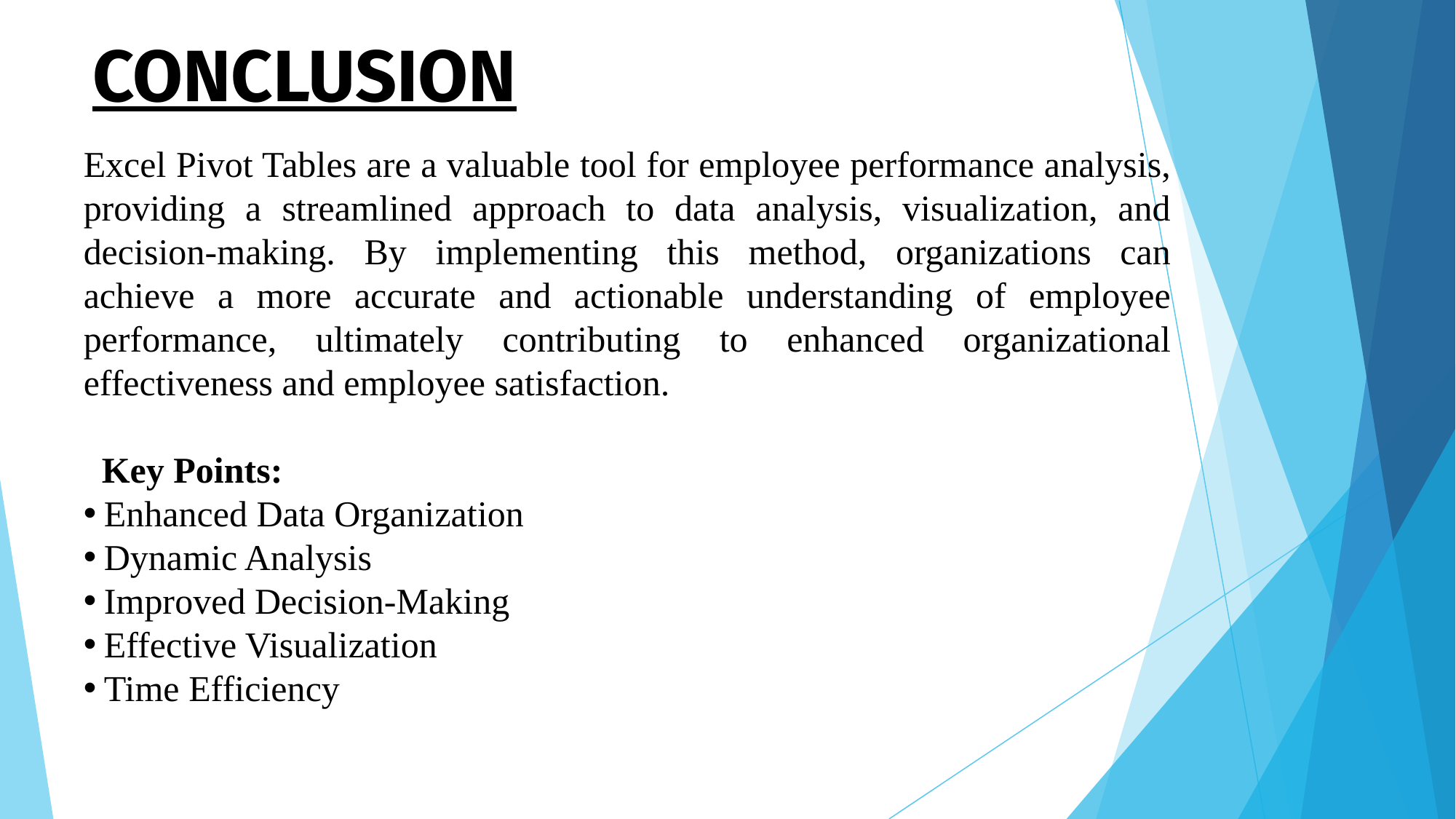

CONCLUSION
Excel Pivot Tables are a valuable tool for employee performance analysis, providing a streamlined approach to data analysis, visualization, and decision-making. By implementing this method, organizations can achieve a more accurate and actionable understanding of employee performance, ultimately contributing to enhanced organizational effectiveness and employee satisfaction.

  Key Points:
Enhanced Data Organization
Dynamic Analysis
Improved Decision-Making
Effective Visualization
Time Efficiency